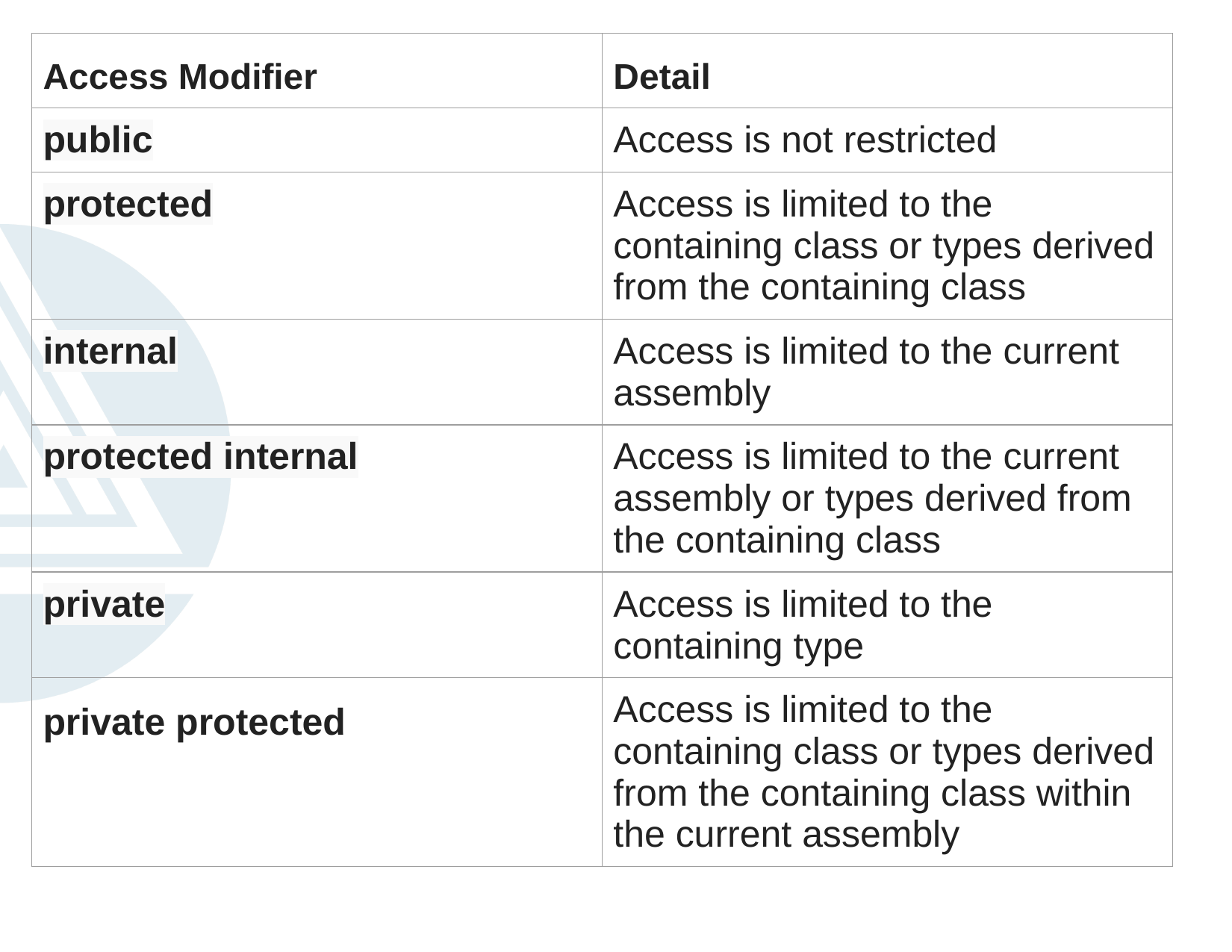

| Access Modifier | Detail |
| --- | --- |
| public | Access is not restricted |
| protected | Access is limited to the containing class or types derived from the containing class |
| internal | Access is limited to the current assembly |
| protected internal | Access is limited to the current assembly or types derived from the containing class |
| private | Access is limited to the containing type |
| private protected | Access is limited to the containing class or types derived from the containing class within the current assembly |